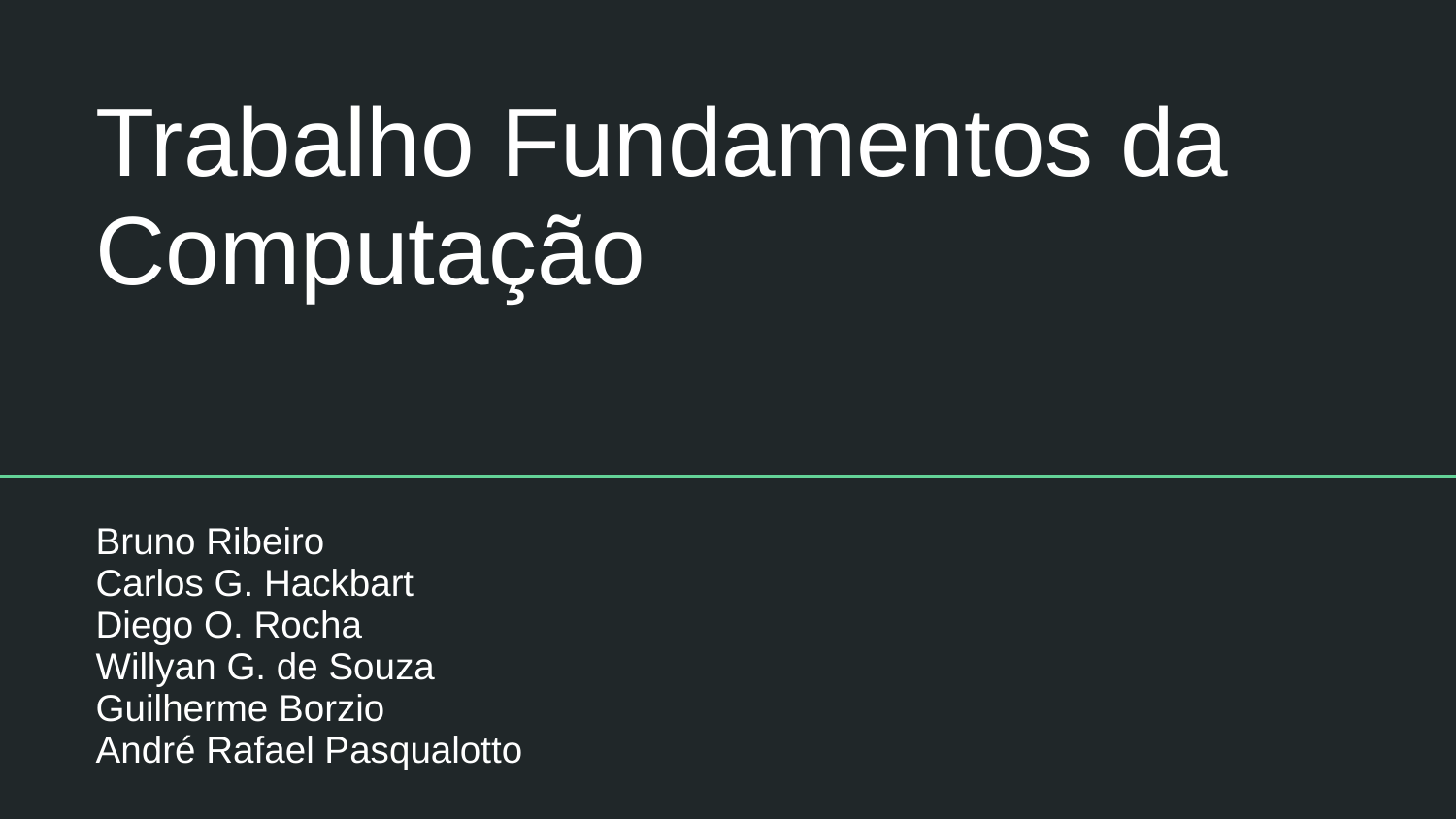

# Trabalho Fundamentos da Computação
Bruno Ribeiro
Carlos G. Hackbart
Diego O. Rocha
Willyan G. de Souza
Guilherme Borzio
André Rafael Pasqualotto